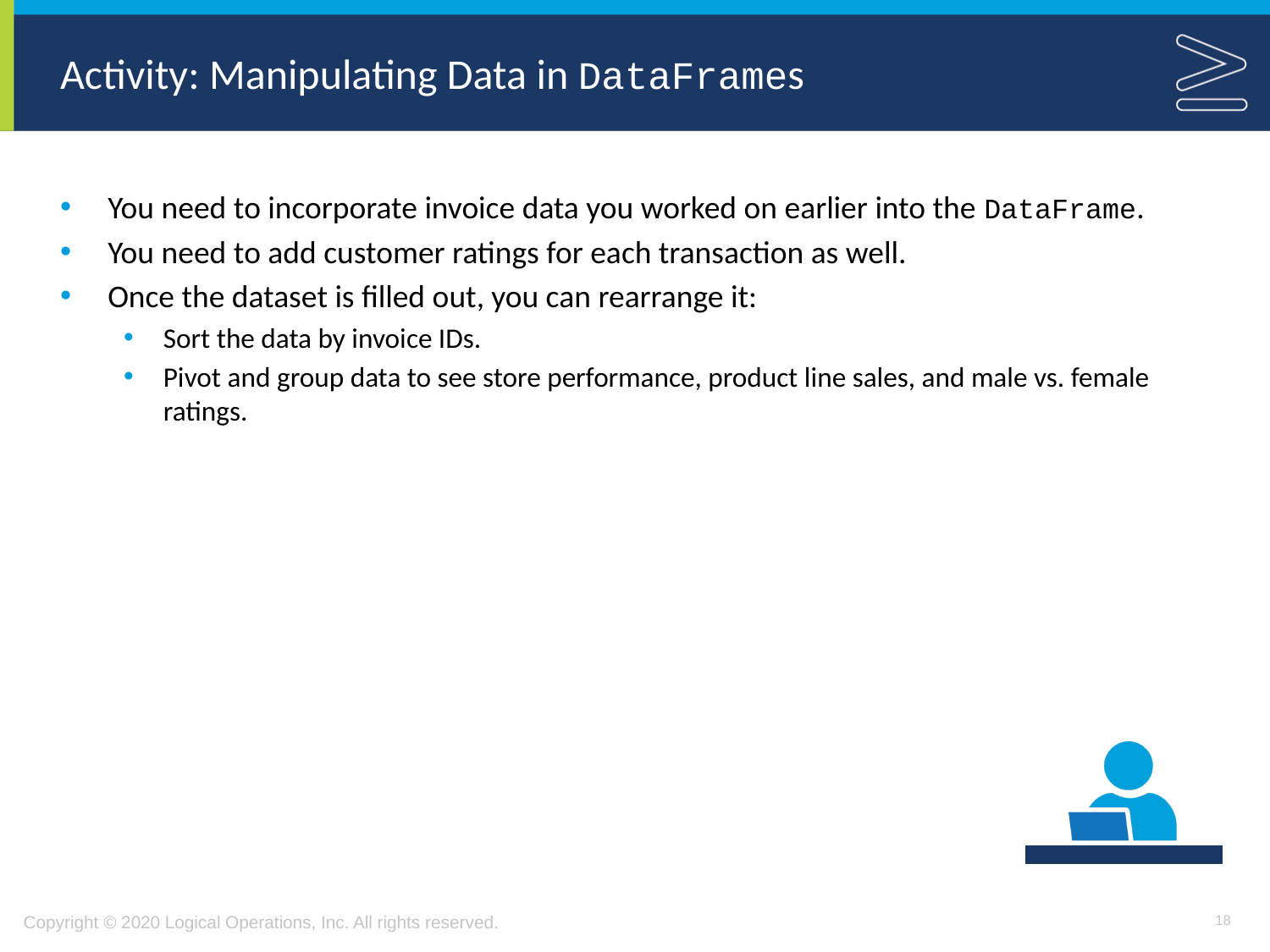

# Activity: Manipulating Data in DataFrames
You need to incorporate invoice data you worked on earlier into the DataFrame.
You need to add customer ratings for each transaction as well.
Once the dataset is filled out, you can rearrange it:
Sort the data by invoice IDs.
Pivot and group data to see store performance, product line sales, and male vs. female ratings.
18